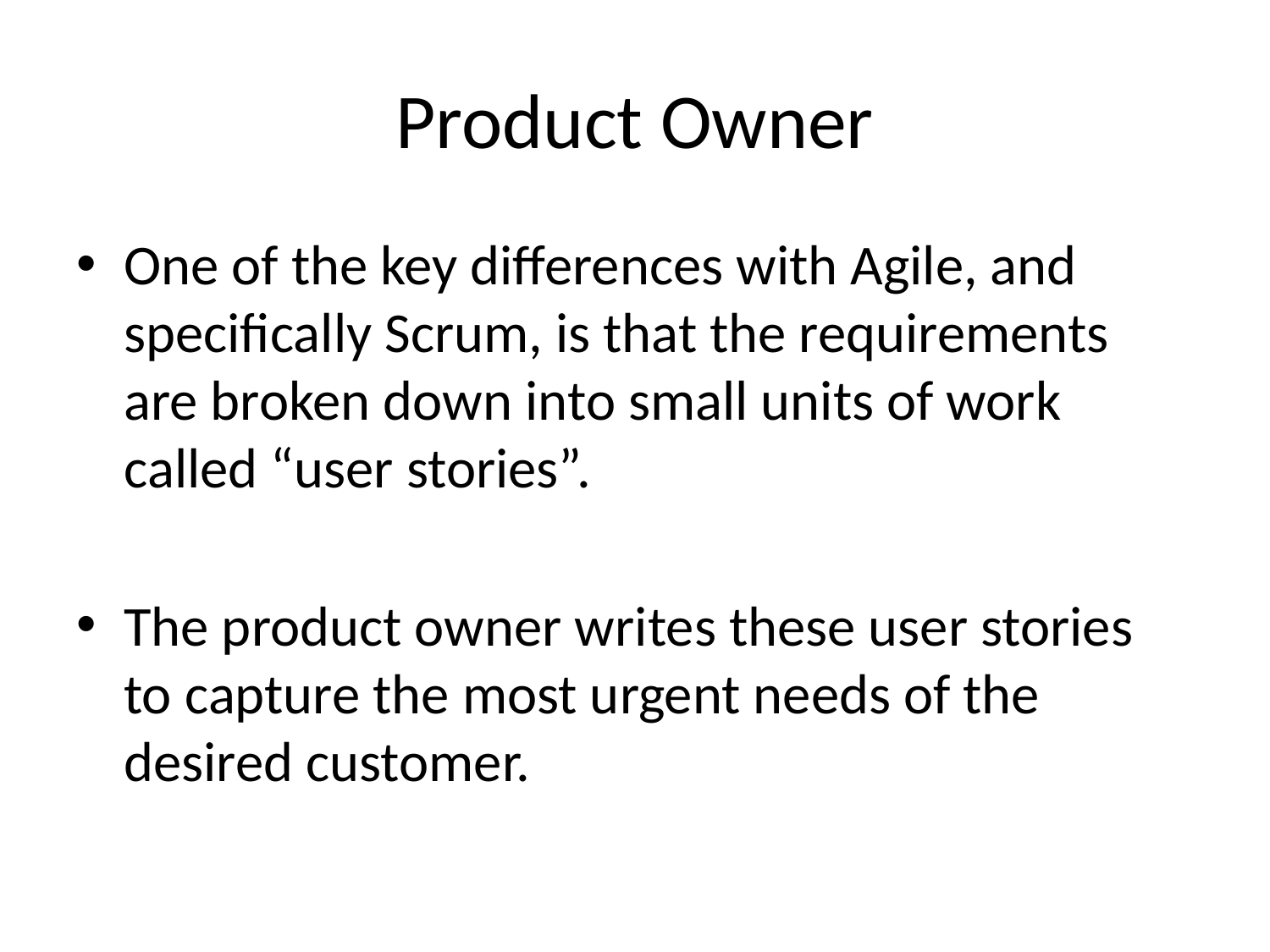

# Product Owner
One of the key differences with Agile, and specifically Scrum, is that the requirements are broken down into small units of work called “user stories”.

The product owner writes these user stories to capture the most urgent needs of the desired customer.